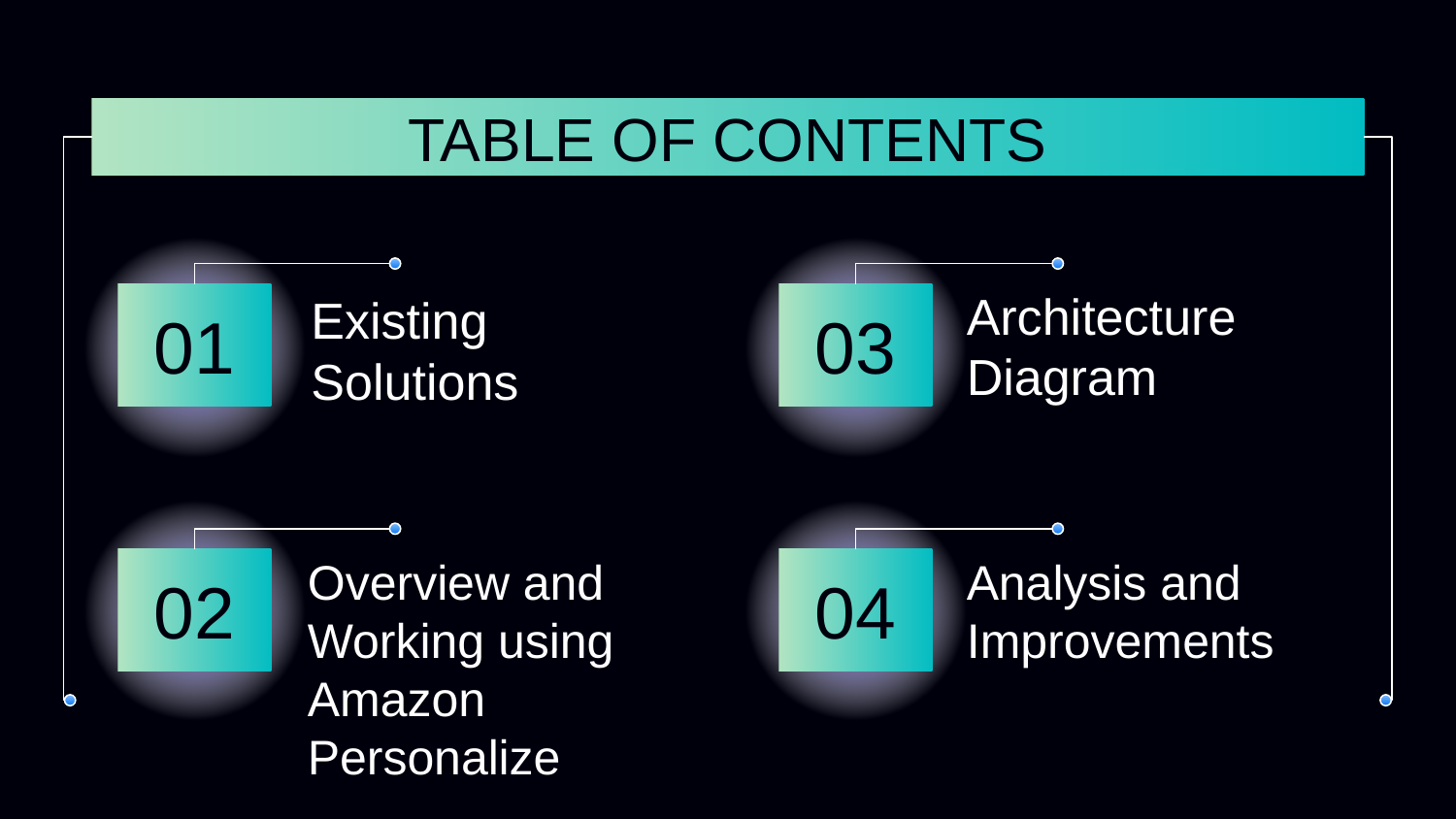

# TABLE OF CONTENTS

01
03
Architecture Diagram
Existing Solutions

Overview and Working using Amazon Personalize

02
Analysis and Improvements
04